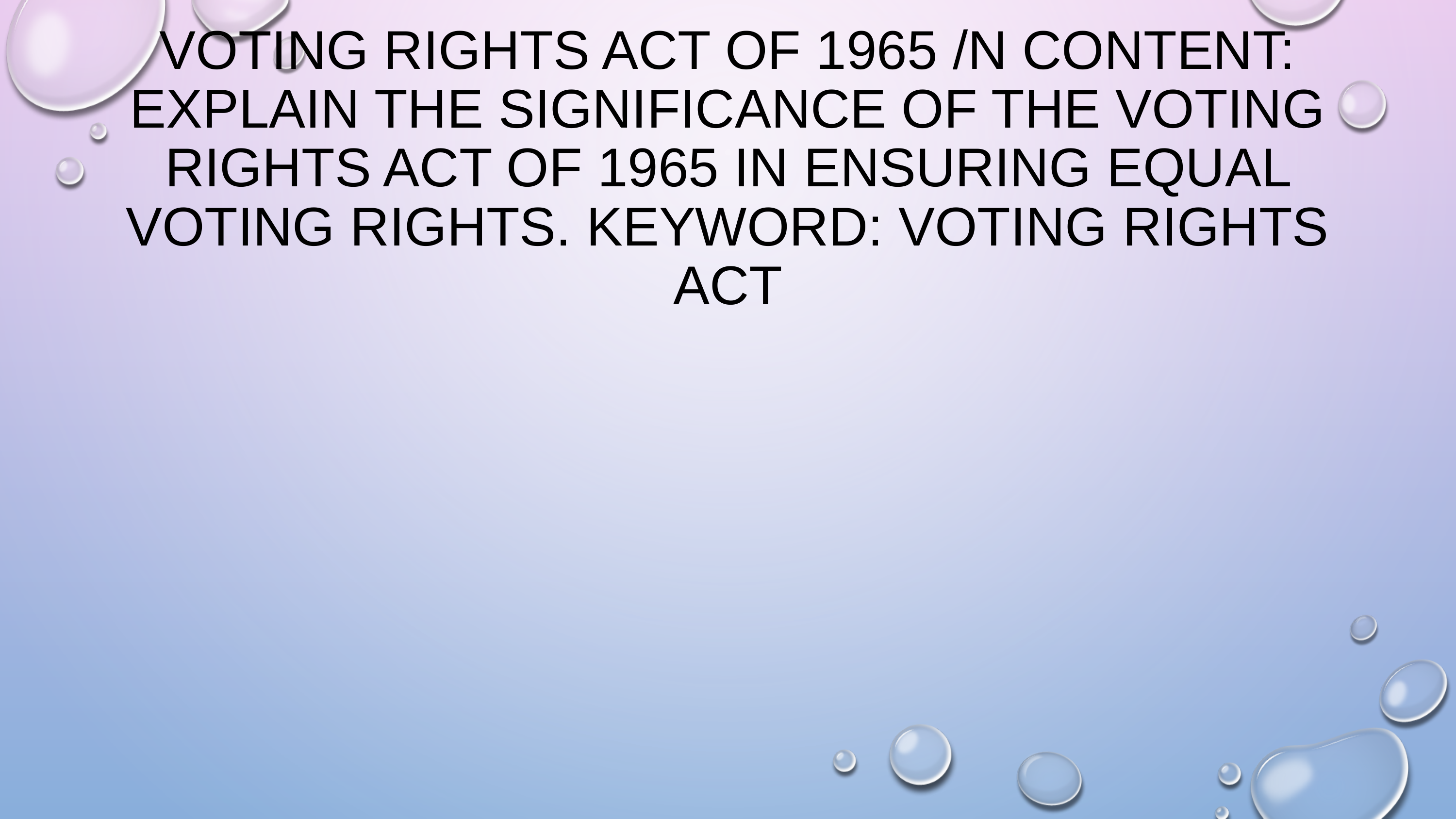

# Voting Rights Act of 1965 /n Content: Explain the significance of the Voting Rights Act of 1965 in ensuring equal voting rights. Keyword: Voting Rights Act